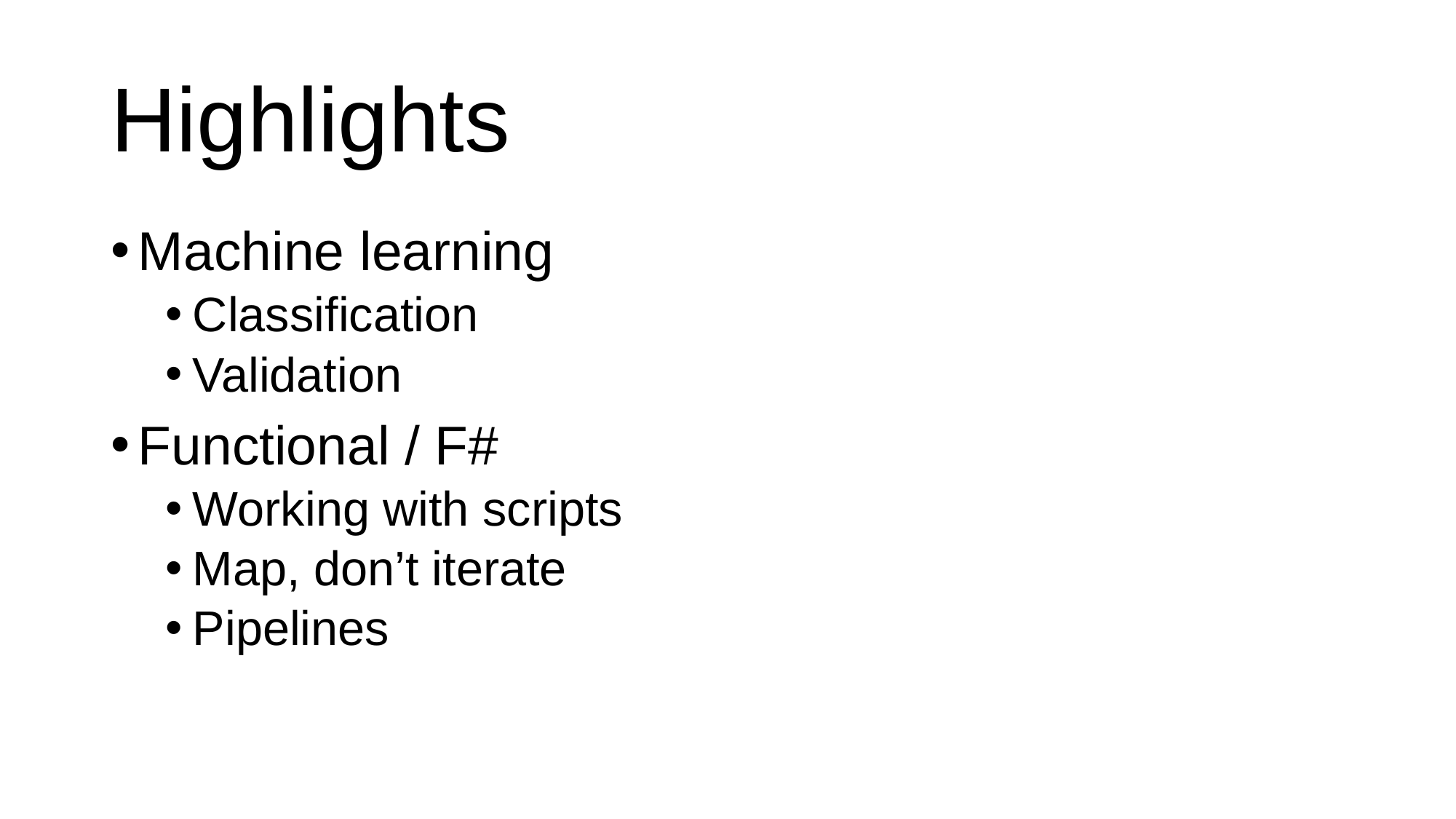

# Highlights
Machine learning
Classification
Validation
Functional / F#
Working with scripts
Map, don’t iterate
Pipelines